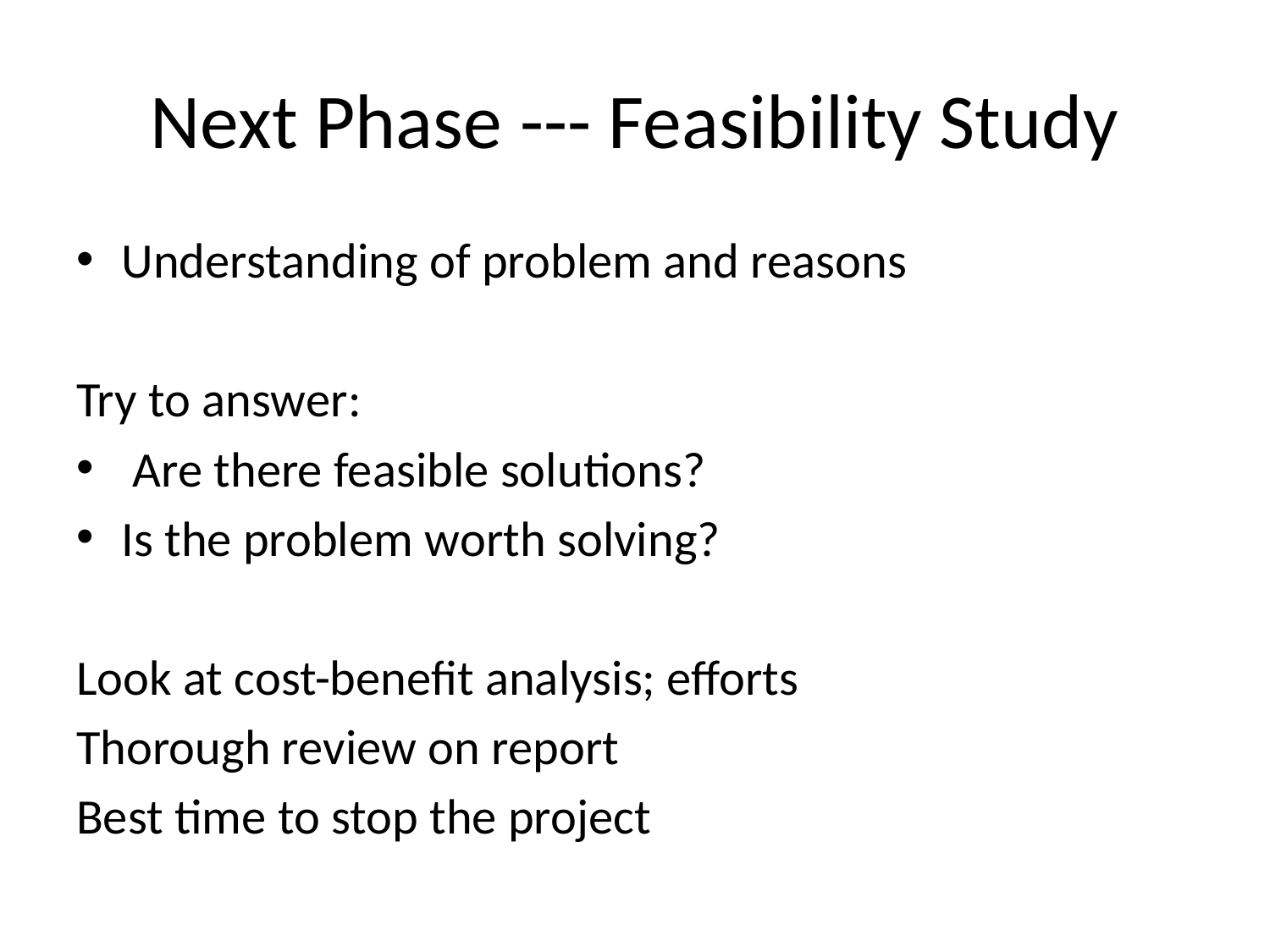

# Next Phase --- Feasibility Study
Understanding of problem and reasons

Try to answer:
 Are there feasible solutions?
Is the problem worth solving?

Look at cost-benefit analysis; efforts
Thorough review on report
Best time to stop the project